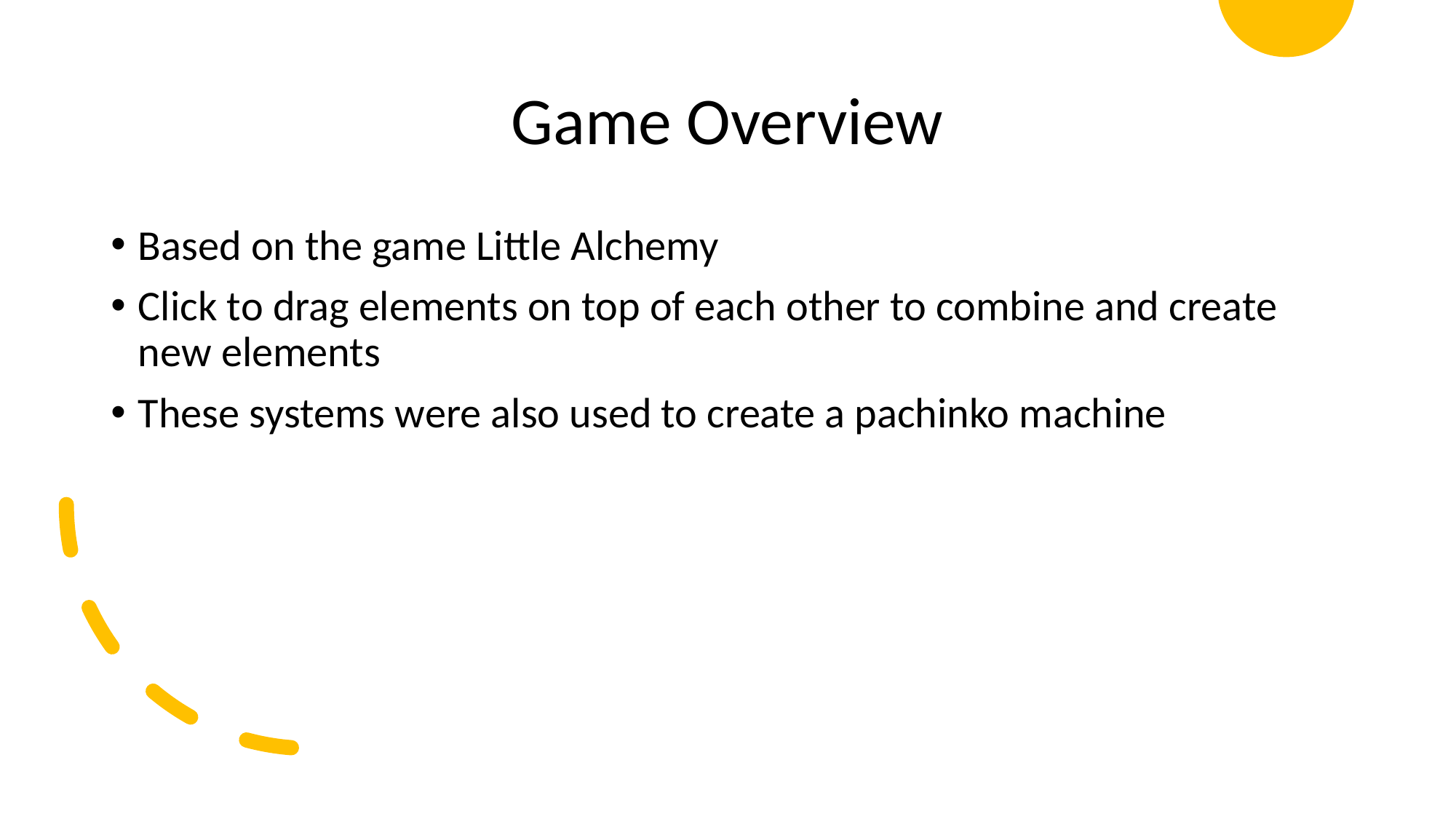

# Game Overview
Based on the game Little Alchemy
Click to drag elements on top of each other to combine and create new elements
These systems were also used to create a pachinko machine